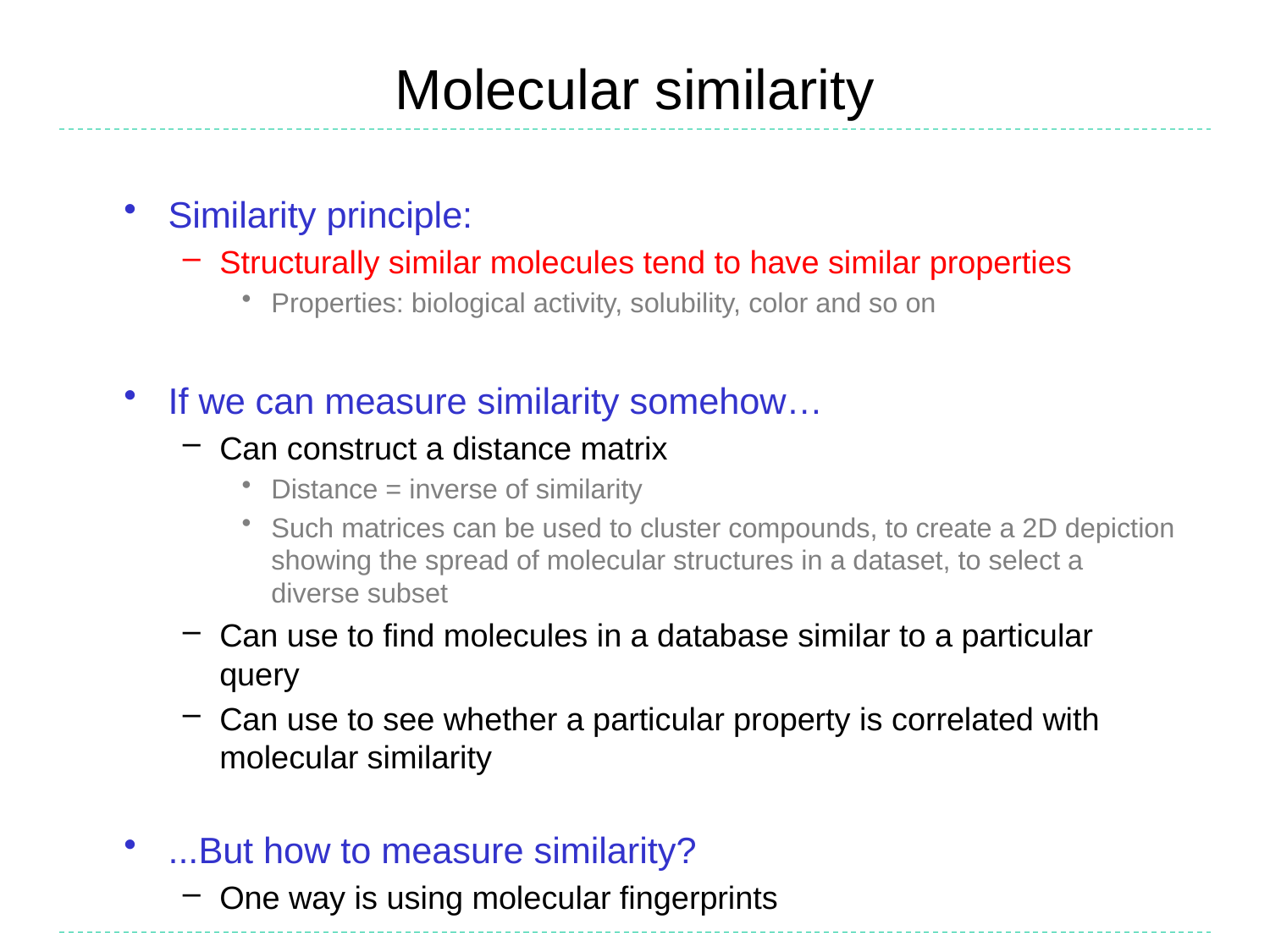

# Molecular similarity
Similarity principle:
Structurally similar molecules tend to have similar properties
Properties: biological activity, solubility, color and so on

If we can measure similarity somehow…
Can construct a distance matrix
Distance = inverse of similarity
Such matrices can be used to cluster compounds, to create a 2D depiction showing the spread of molecular structures in a dataset, to select a diverse subset
Can use to find molecules in a database similar to a particular query
Can use to see whether a particular property is correlated with molecular similarity

...But how to measure similarity?
One way is using molecular fingerprints